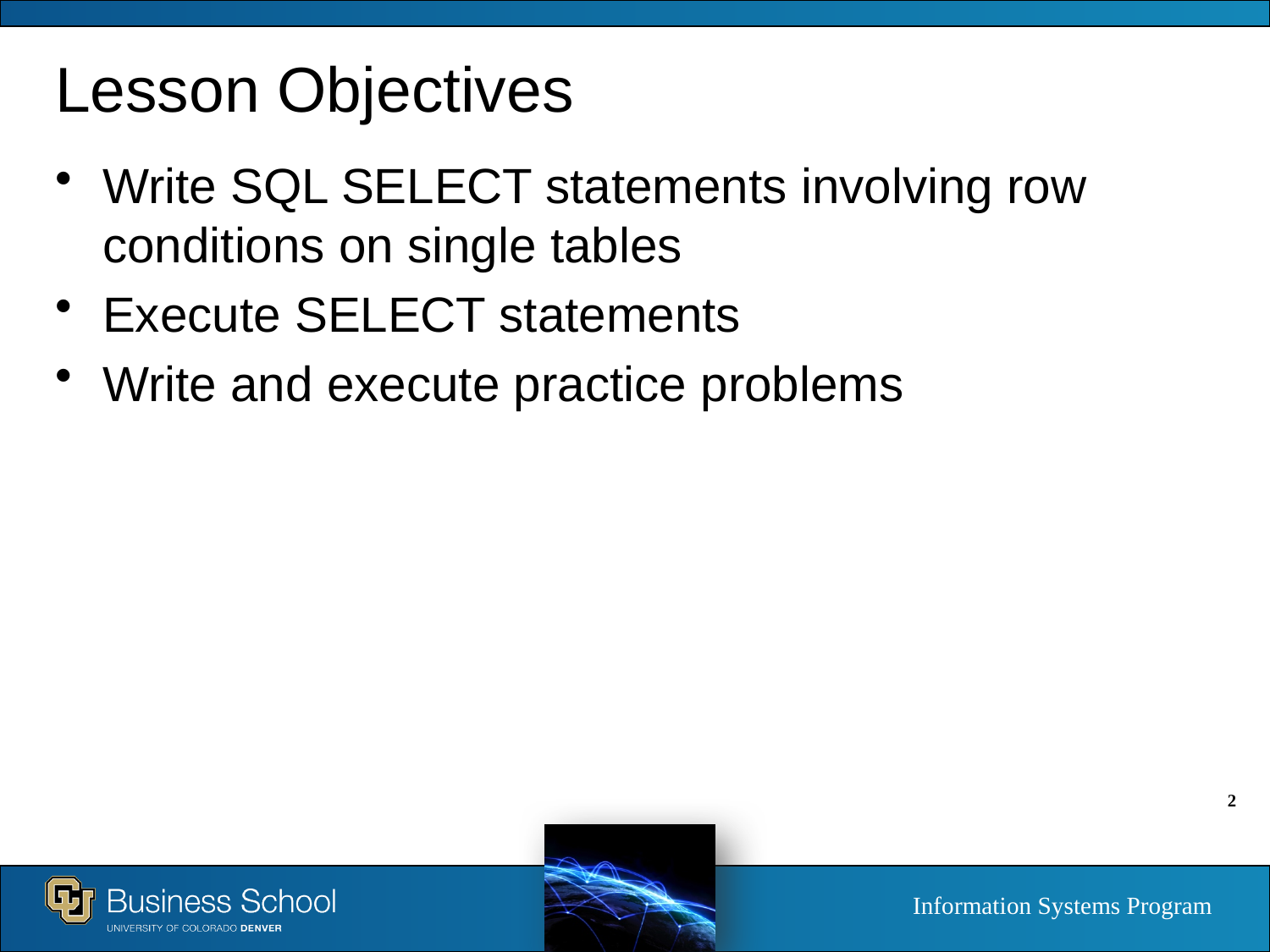

# Lesson Objectives
Write SQL SELECT statements involving row conditions on single tables
Execute SELECT statements
Write and execute practice problems